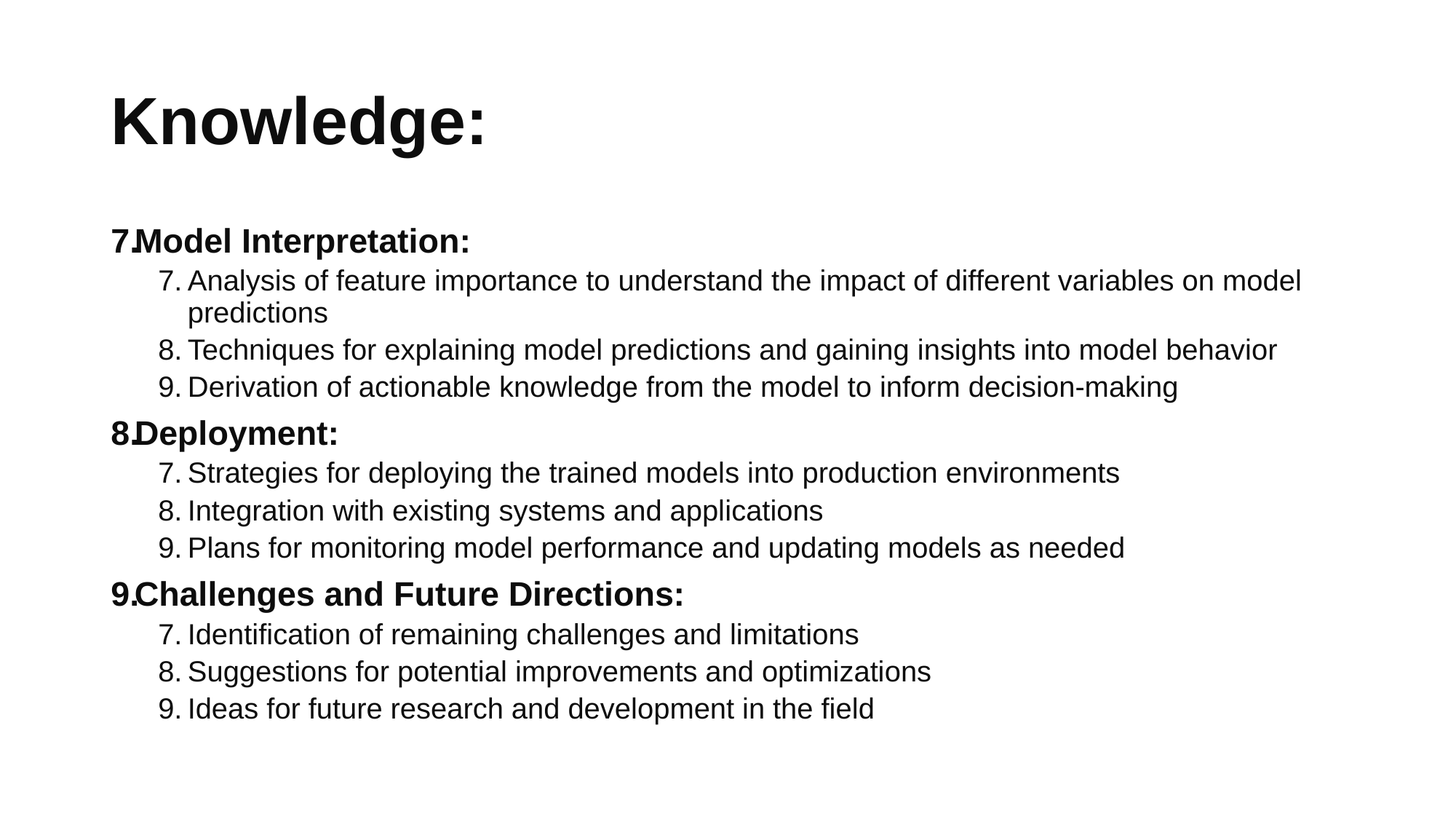

# Knowledge:
Model Interpretation:
Analysis of feature importance to understand the impact of different variables on model predictions
Techniques for explaining model predictions and gaining insights into model behavior
Derivation of actionable knowledge from the model to inform decision-making
Deployment:
Strategies for deploying the trained models into production environments
Integration with existing systems and applications
Plans for monitoring model performance and updating models as needed
Challenges and Future Directions:
Identification of remaining challenges and limitations
Suggestions for potential improvements and optimizations
Ideas for future research and development in the field